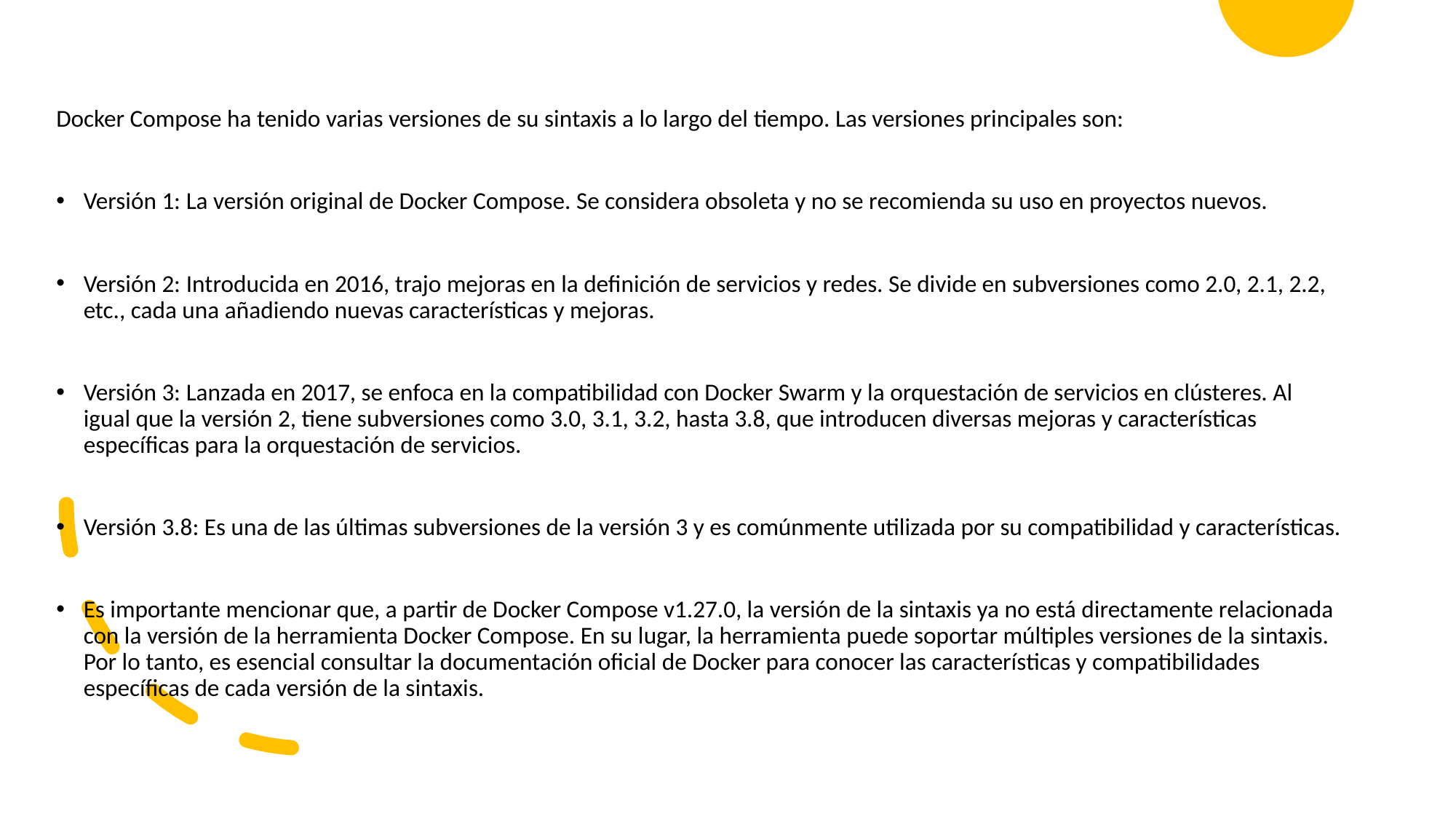

Docker Compose ha tenido varias versiones de su sintaxis a lo largo del tiempo. Las versiones principales son:

Versión 1: La versión original de Docker Compose. Se considera obsoleta y no se recomienda su uso en proyectos nuevos.

Versión 2: Introducida en 2016, trajo mejoras en la definición de servicios y redes. Se divide en subversiones como 2.0, 2.1, 2.2, etc., cada una añadiendo nuevas características y mejoras.

Versión 3: Lanzada en 2017, se enfoca en la compatibilidad con Docker Swarm y la orquestación de servicios en clústeres. Al igual que la versión 2, tiene subversiones como 3.0, 3.1, 3.2, hasta 3.8, que introducen diversas mejoras y características específicas para la orquestación de servicios.

Versión 3.8: Es una de las últimas subversiones de la versión 3 y es comúnmente utilizada por su compatibilidad y características.

Es importante mencionar que, a partir de Docker Compose v1.27.0, la versión de la sintaxis ya no está directamente relacionada con la versión de la herramienta Docker Compose. En su lugar, la herramienta puede soportar múltiples versiones de la sintaxis. Por lo tanto, es esencial consultar la documentación oficial de Docker para conocer las características y compatibilidades específicas de cada versión de la sintaxis.